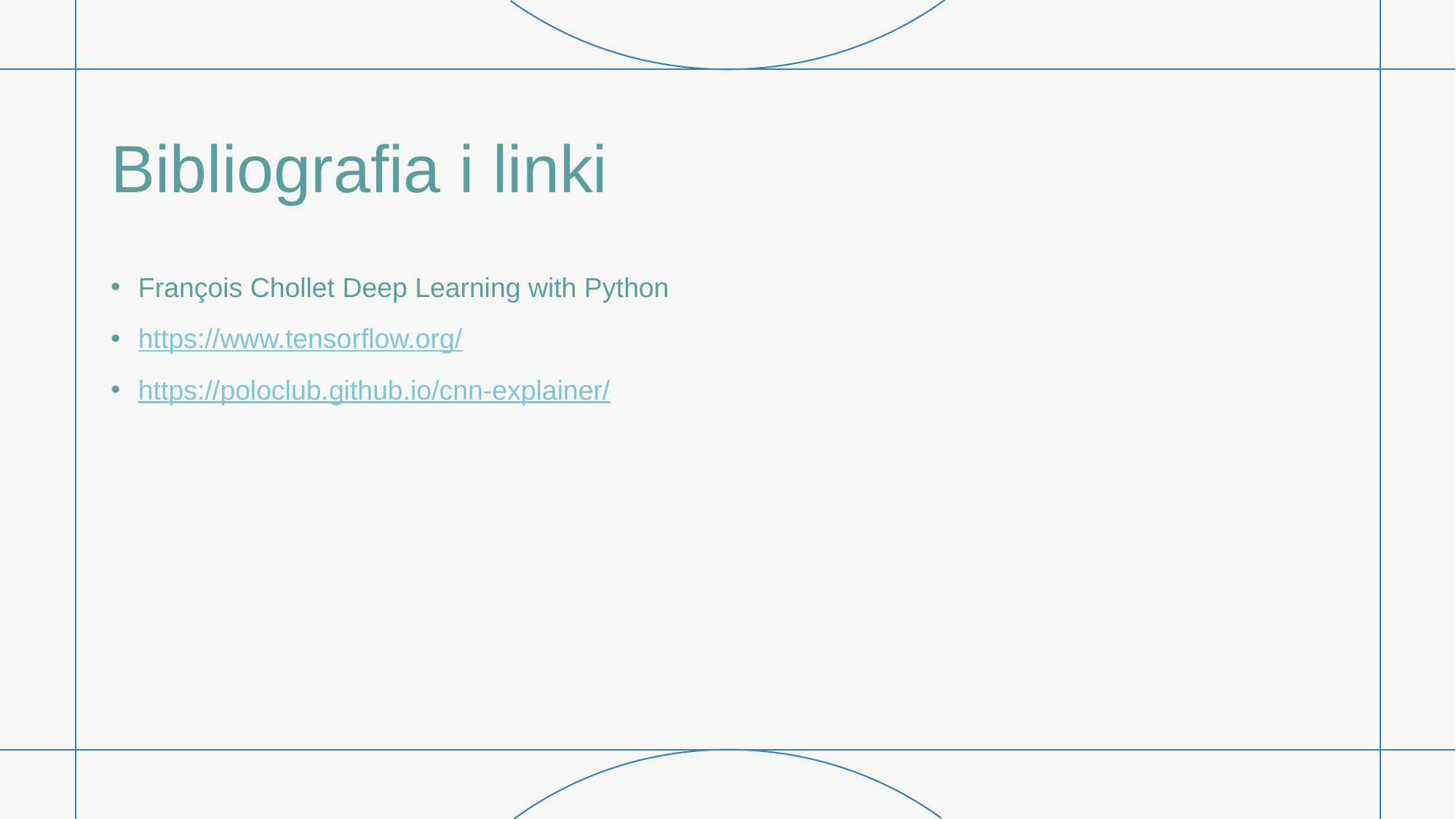

# Bibliografia i linki
François Chollet Deep Learning with Python
https://www.tensorflow.org/
https://poloclub.github.io/cnn-explainer/